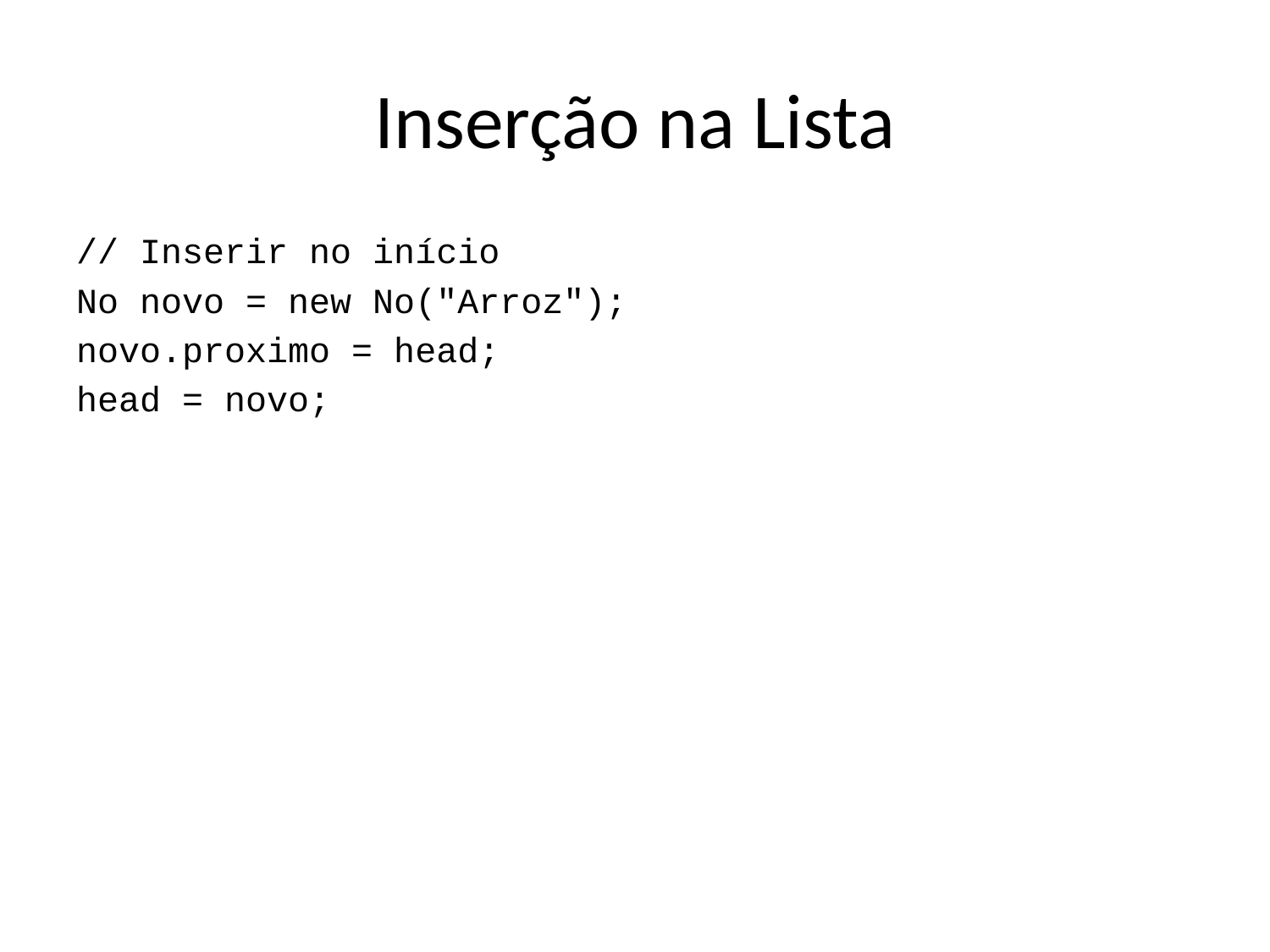

# Inserção na Lista
// Inserir no início
No novo = new No("Arroz");
novo.proximo = head;
head = novo;